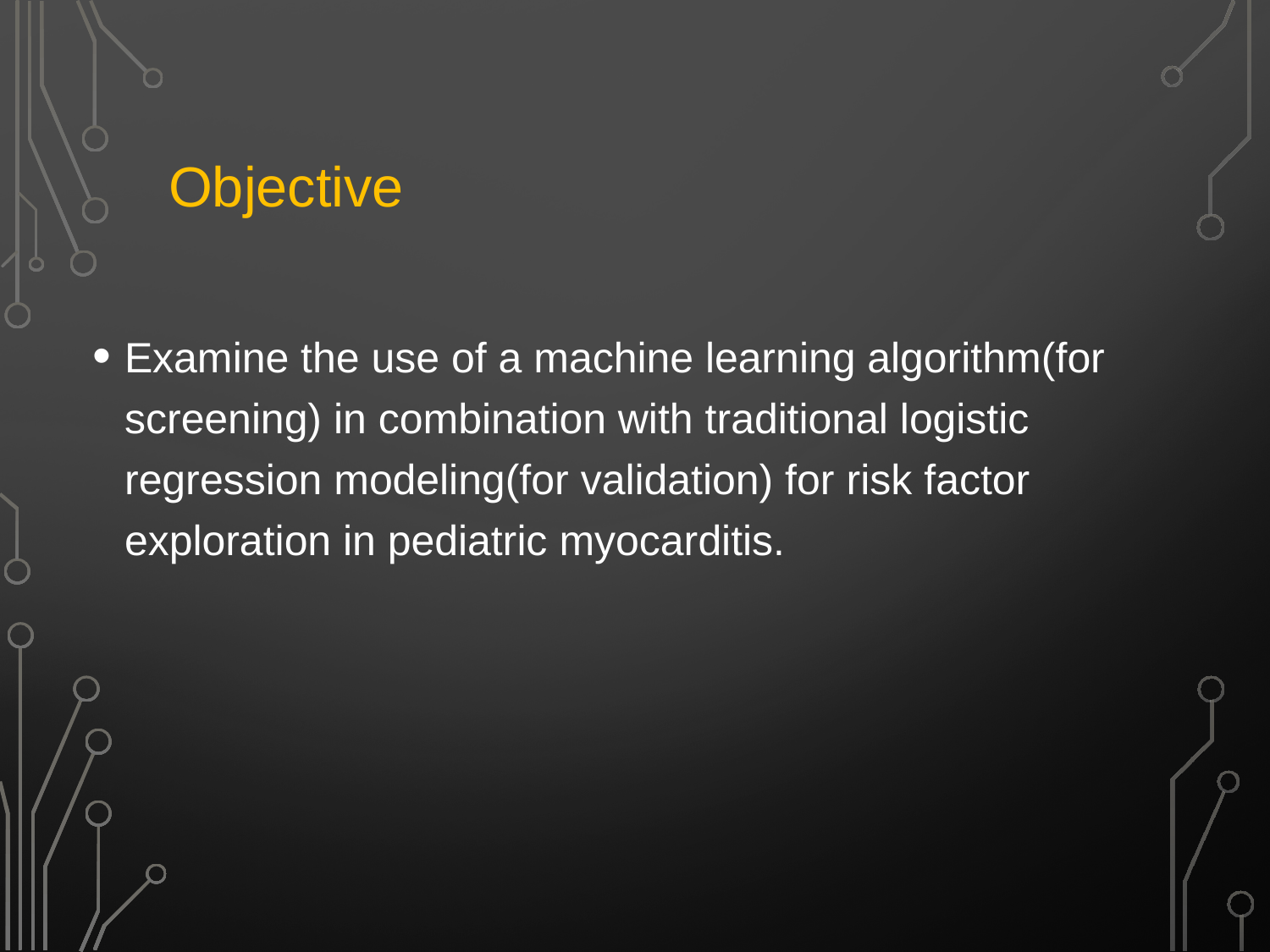

# Objective
Examine the use of a machine learning algorithm(for screening) in combination with traditional logistic regression modeling(for validation) for risk factor exploration in pediatric myocarditis.